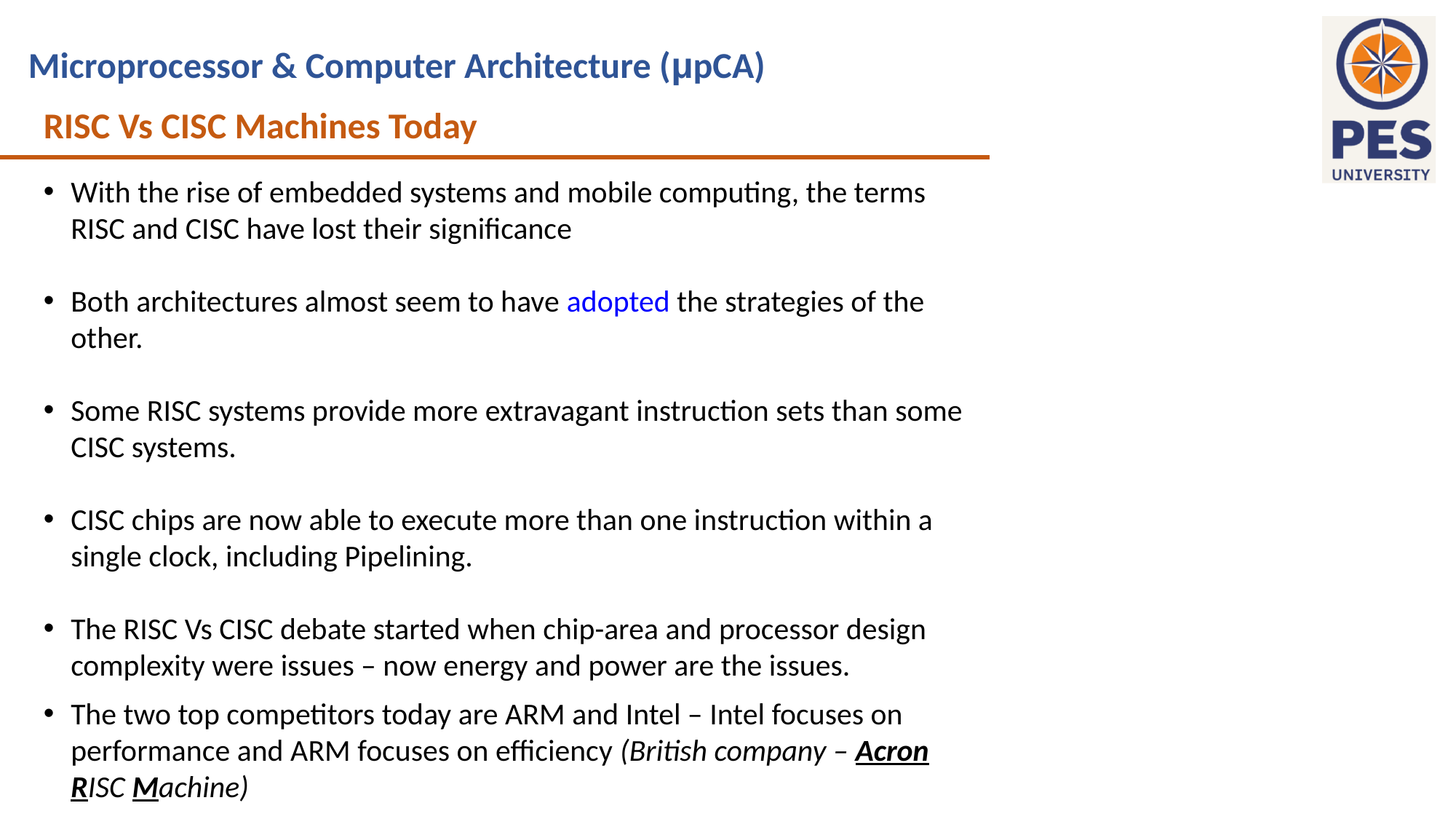

RISC Vs CISC Machines Today
With the rise of embedded systems and mobile computing, the terms RISC and CISC have lost their significance

Both architectures almost seem to have adopted the strategies of the other.

Some RISC systems provide more extravagant instruction sets than some CISC systems.

CISC chips are now able to execute more than one instruction within a single clock, including Pipelining.

The RISC Vs CISC debate started when chip-area and processor design complexity were issues – now energy and power are the issues.
The two top competitors today are ARM and Intel – Intel focuses on performance and ARM focuses on efficiency (British company – Acron RISC Machine)